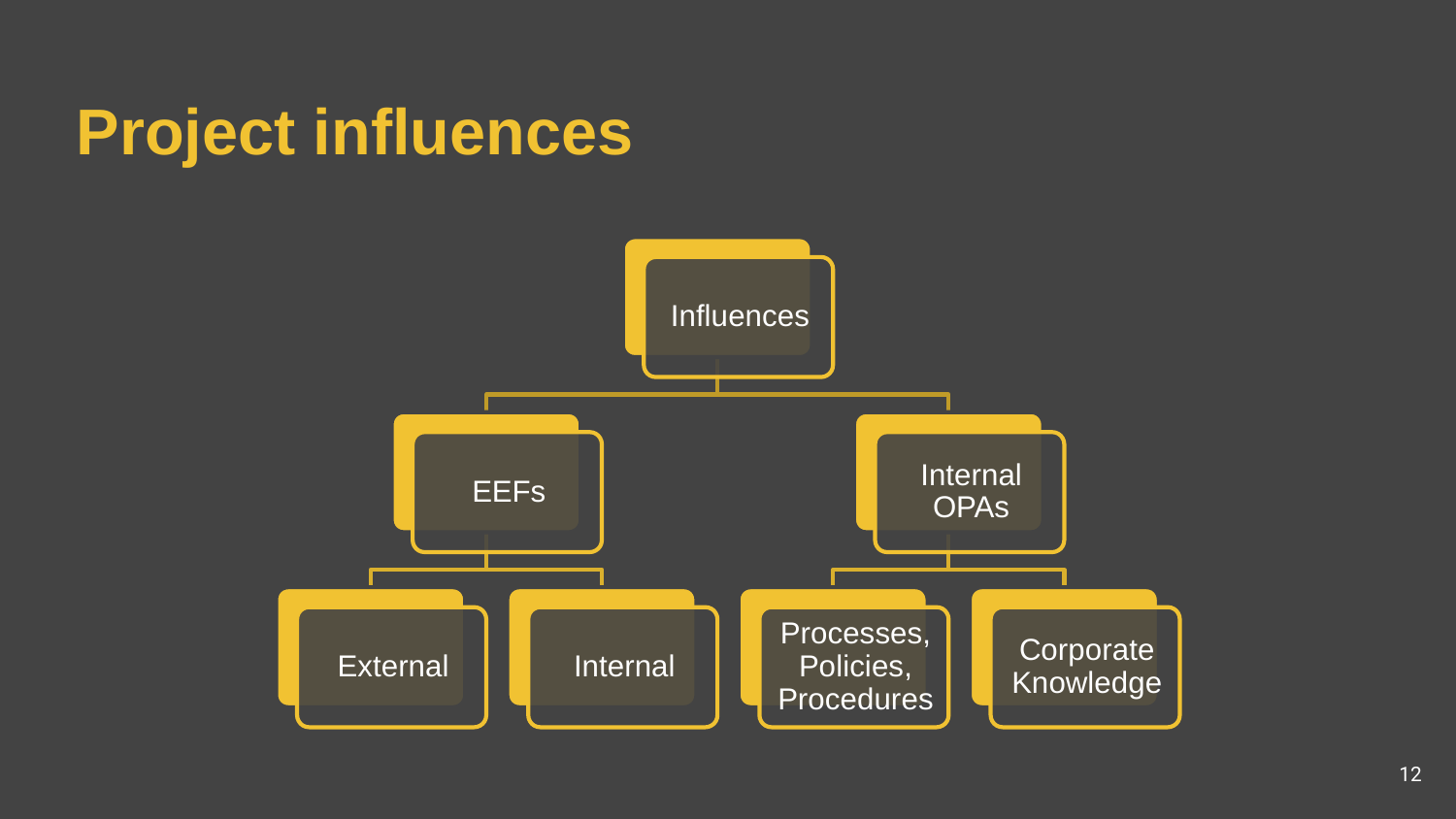

# Project influences
Influences
EEFs
External
Internal
Internal OPAs
Processes, Policies, Procedures
Corporate Knowledge
12